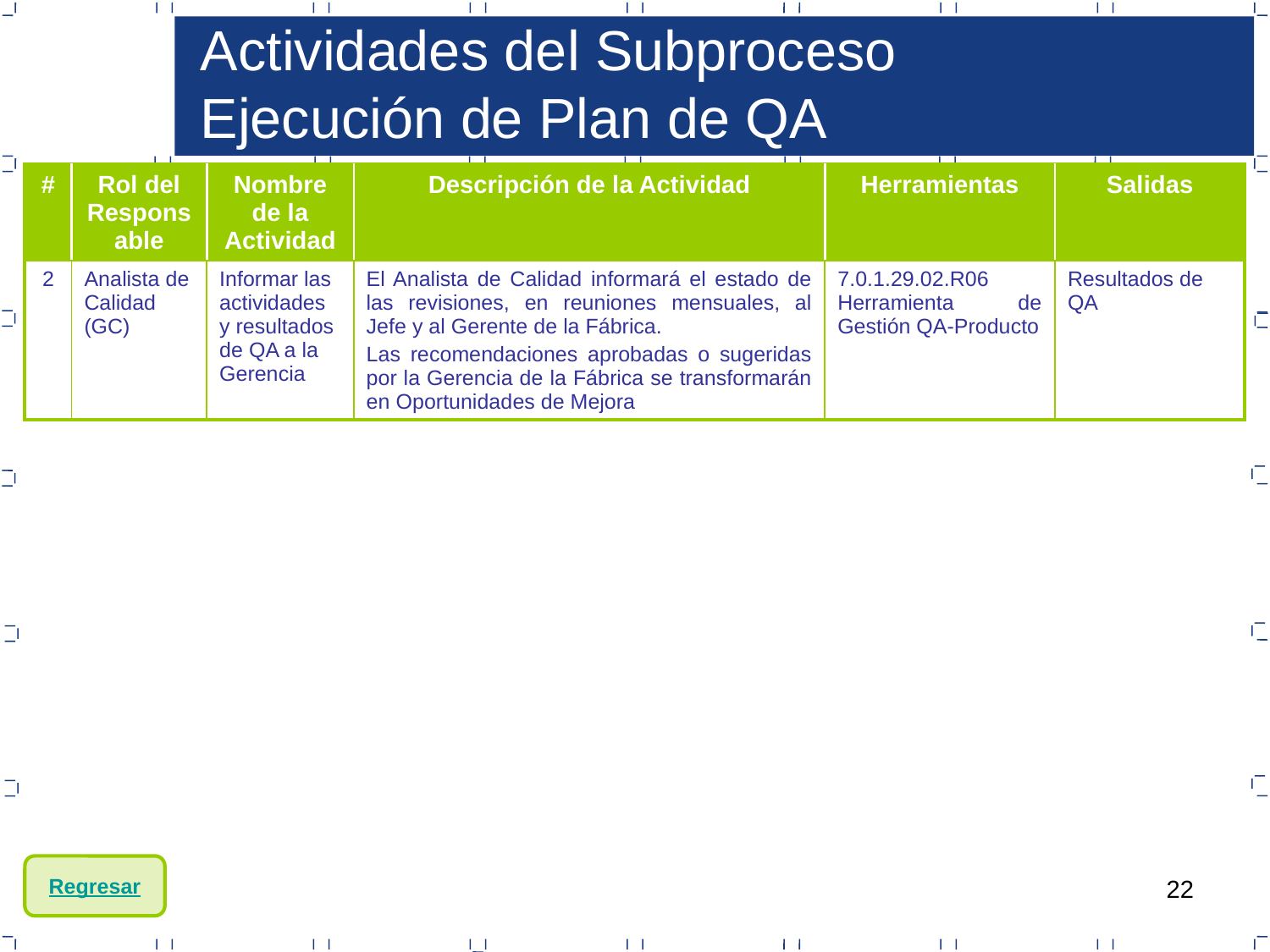

Actividades del Subproceso
Ejecución de Plan de QA
| # | Rol del Responsable | Nombre de la Actividad | Descripción de la Actividad | Herramientas | Salidas |
| --- | --- | --- | --- | --- | --- |
| 2 | Analista de Calidad (GC) | Informar las actividades y resultados de QA a la Gerencia | El Analista de Calidad informará el estado de las revisiones, en reuniones mensuales, al Jefe y al Gerente de la Fábrica. Las recomendaciones aprobadas o sugeridas por la Gerencia de la Fábrica se transformarán en Oportunidades de Mejora | 7.0.1.29.02.R06 Herramienta de Gestión QA-Producto | Resultados de QA |
Regresar